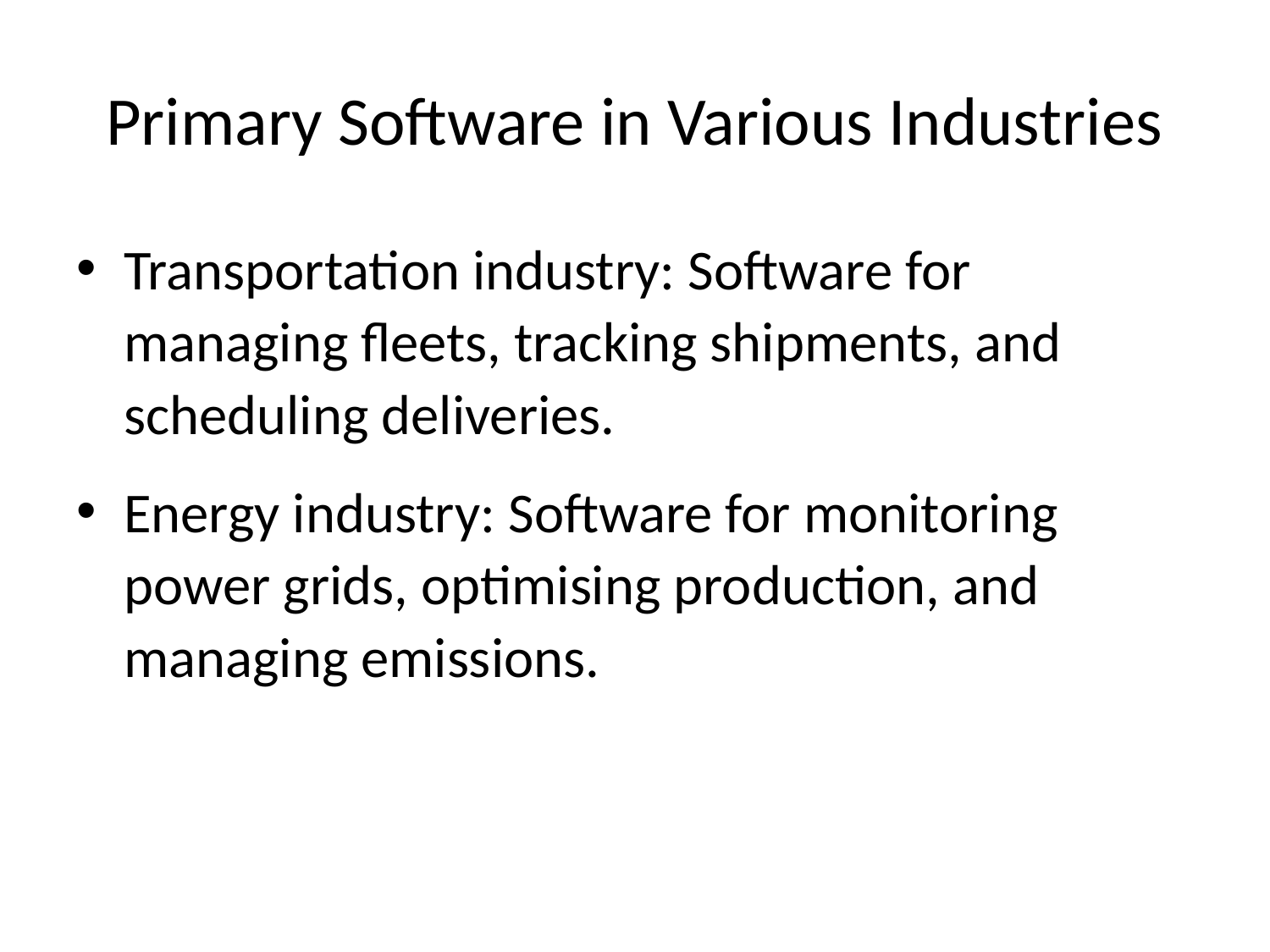

# Primary Software in Various Industries
Transportation industry: Software for managing fleets, tracking shipments, and scheduling deliveries.
Energy industry: Software for monitoring power grids, optimising production, and managing emissions.